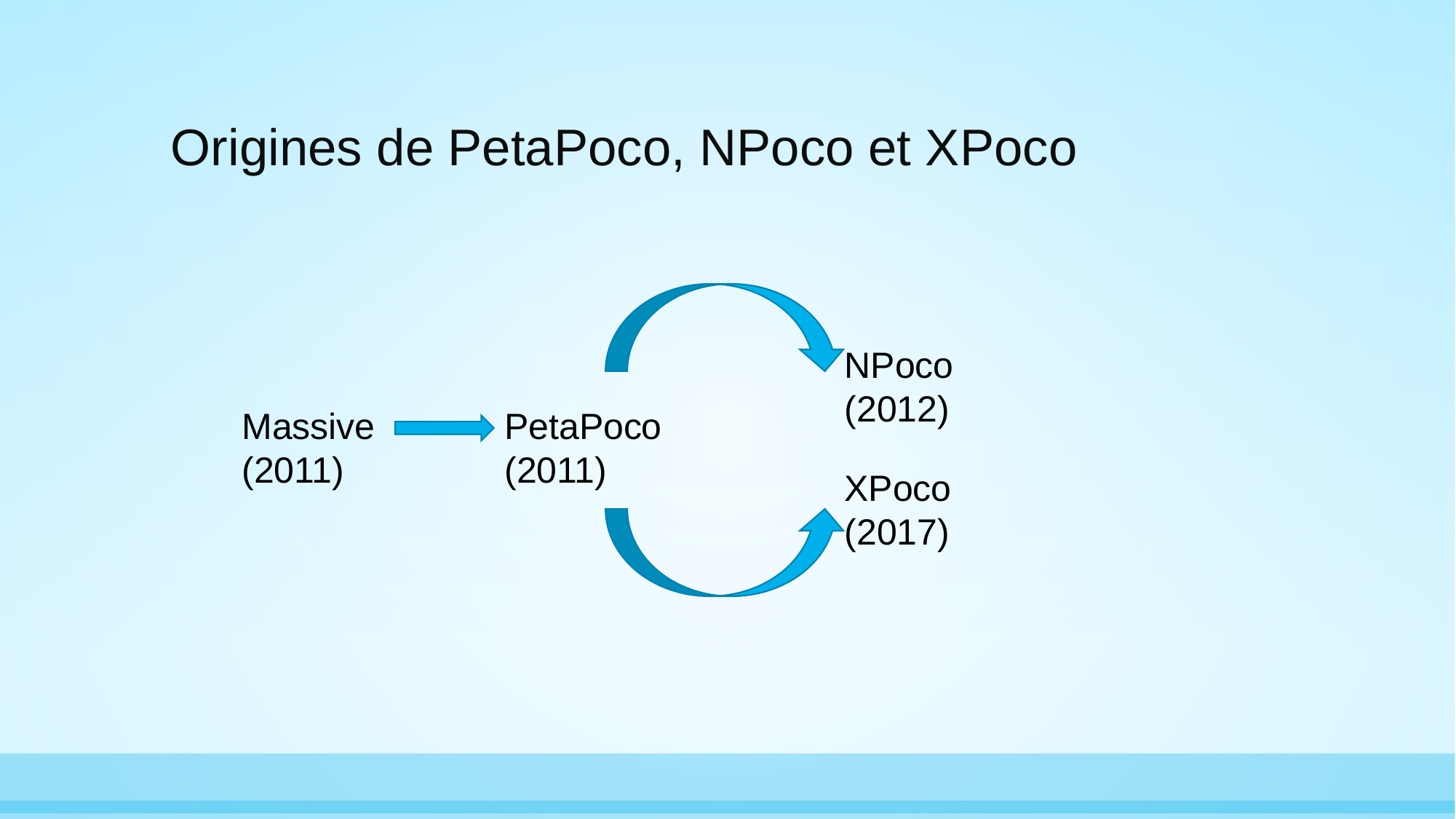

# Origines de PetaPoco, NPoco et XPoco

NPoco (2012)
Massive (2011)
PetaPoco (2011)

XPoco (2017)